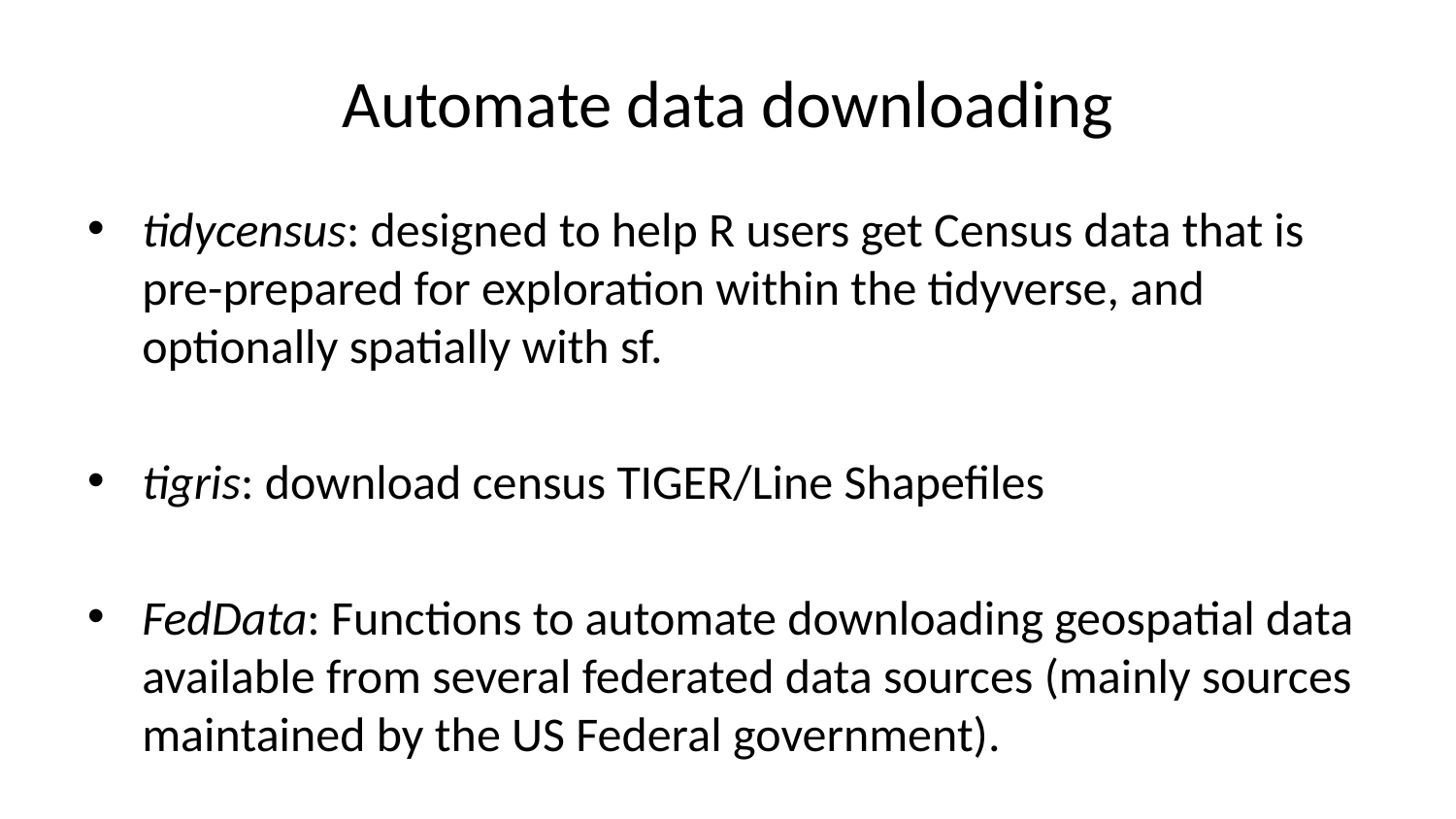

# Automate data downloading
tidycensus: designed to help R users get Census data that is pre-prepared for exploration within the tidyverse, and optionally spatially with sf.

tigris: download census TIGER/Line Shapefiles

FedData: Functions to automate downloading geospatial data available from several federated data sources (mainly sources maintained by the US Federal government).